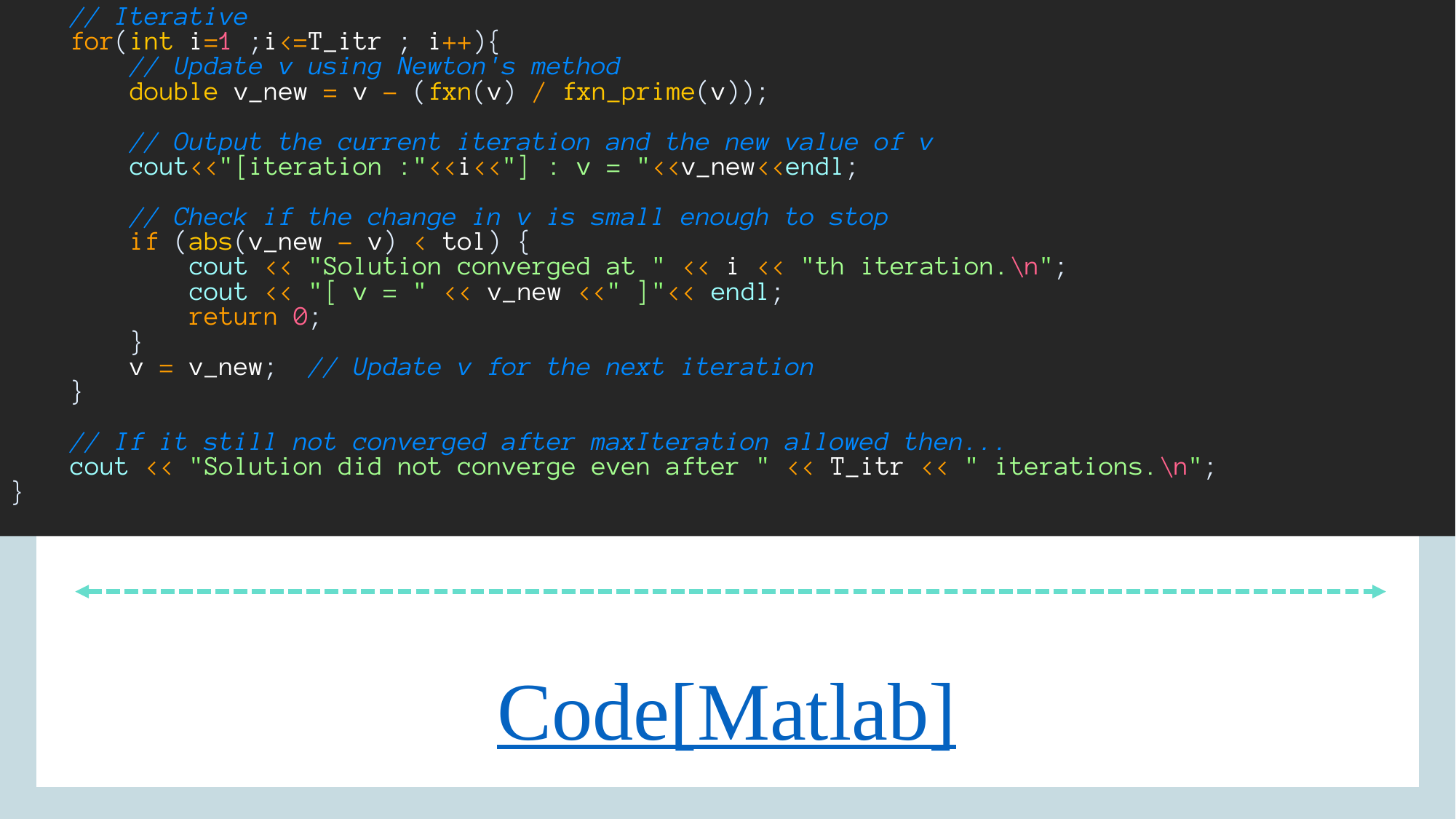

// Iterative
    for(int i=1 ;i<=T_itr ; i++){
        // Update v using Newton's method
        double v_new = v - (fxn(v) / fxn_prime(v));

        // Output the current iteration and the new value of v
        cout<<"[iteration :"<<i<<"] : v = "<<v_new<<endl;
        // Check if the change in v is small enough to stop
        if (abs(v_new - v) < tol) {
            cout << "Solution converged at " << i << "th iteration.\n";
            cout << "[ v = " << v_new <<" ]"<< endl;
            return 0;
        }
        v = v_new;  // Update v for the next iteration
    }
    // If it still not converged after maxIteration allowed then...
    cout << "Solution did not converge even after " << T_itr << " iterations.\n";
}
Code[Matlab]